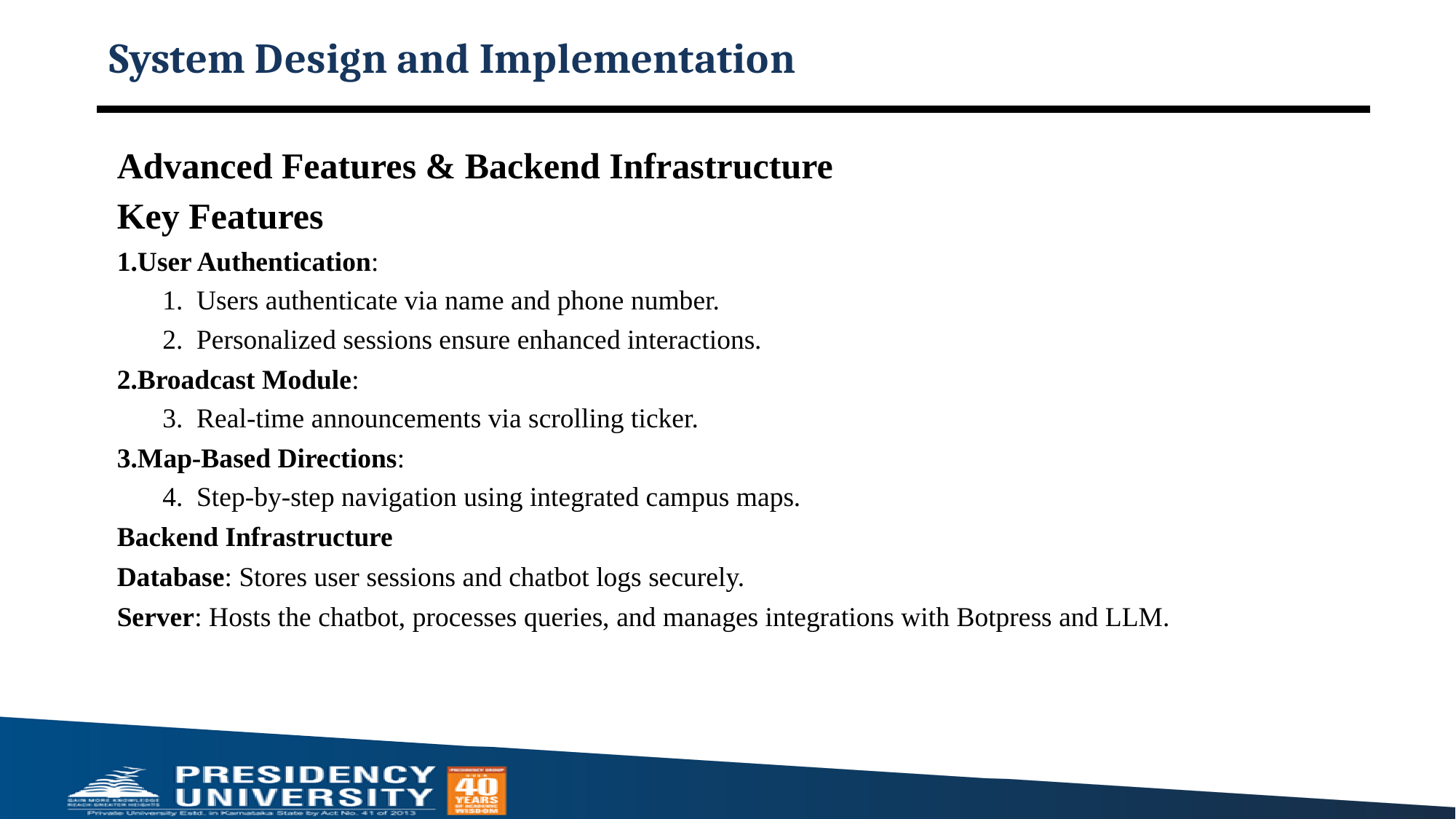

# System Design and Implementation
Advanced Features & Backend Infrastructure
Key Features
1.User Authentication:
Users authenticate via name and phone number.
Personalized sessions ensure enhanced interactions.
2.Broadcast Module:
Real-time announcements via scrolling ticker.
3.Map-Based Directions:
Step-by-step navigation using integrated campus maps.
Backend Infrastructure
Database: Stores user sessions and chatbot logs securely.
Server: Hosts the chatbot, processes queries, and manages integrations with Botpress and LLM.